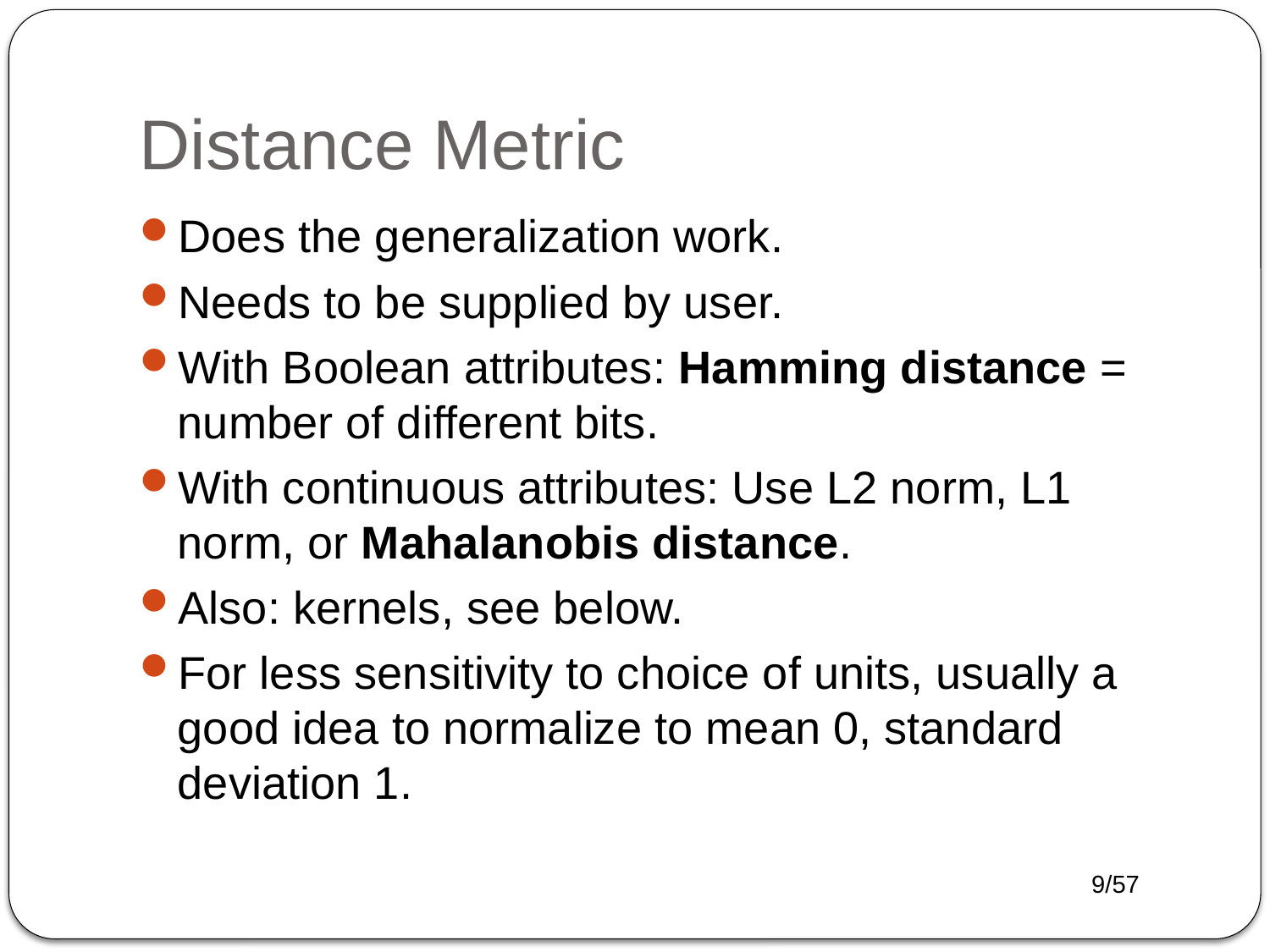

# Distance Metric
Does the generalization work.
Needs to be supplied by user.
With Boolean attributes: Hamming distance = number of different bits.
With continuous attributes: Use L2 norm, L1 norm, or Mahalanobis distance.
Also: kernels, see below.
For less sensitivity to choice of units, usually a good idea to normalize to mean 0, standard deviation 1.